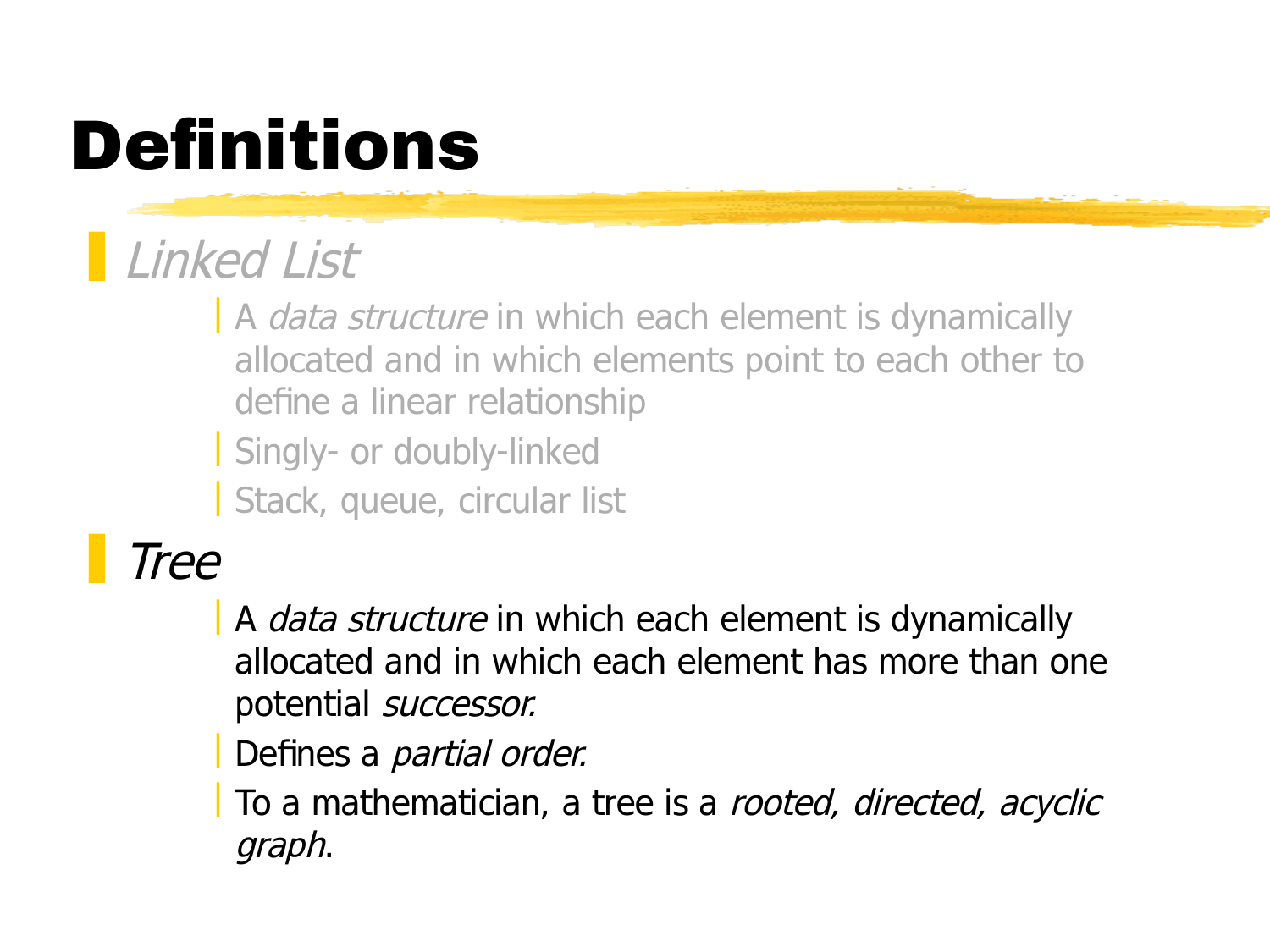

# Definitions
Linked List
A data structure in which each element is dynamically allocated and in which elements point to each other to define a linear relationship
Singly- or doubly-linked
Stack, queue, circular list
Tree
A data structure in which each element is dynamically allocated and in which each element has more than one potential successor.
Defines a partial order.
To a mathematician, a tree is a rooted, directed, acyclic graph.